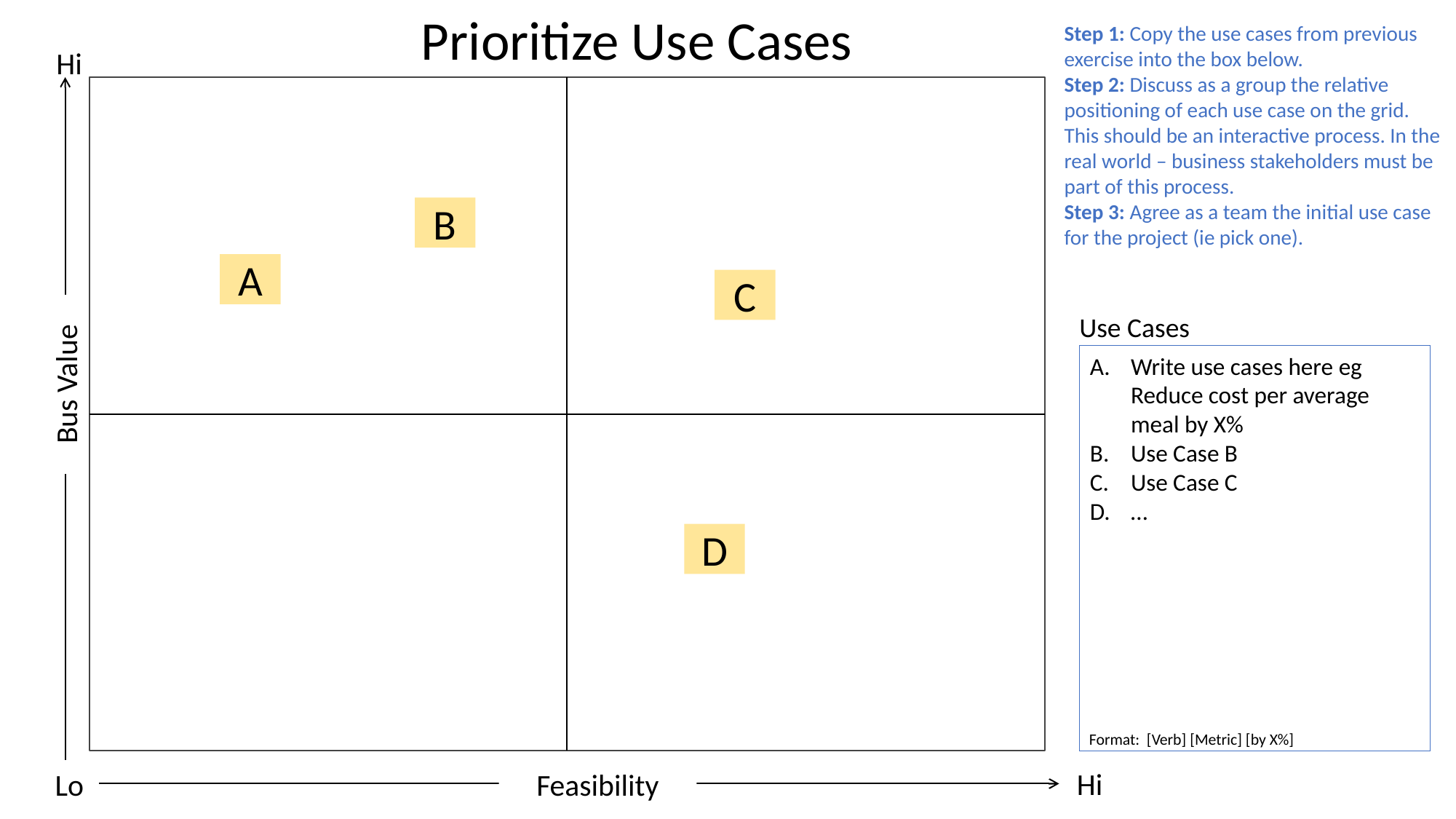

Prioritize Use Cases
Step 1: Copy the use cases from previous exercise into the box below.
Step 2: Discuss as a group the relative positioning of each use case on the grid. This should be an interactive process. In the real world – business stakeholders must be part of this process.
Step 3: Agree as a team the initial use case for the project (ie pick one).
Hi

B
A
C
Use Cases
Write use cases here eg Reduce cost per average meal by X%
Use Case B
Use Case C
…
Bus Value
D
Format:  [Verb] [Metric] [by X%]
Hi
Lo
Feasibility